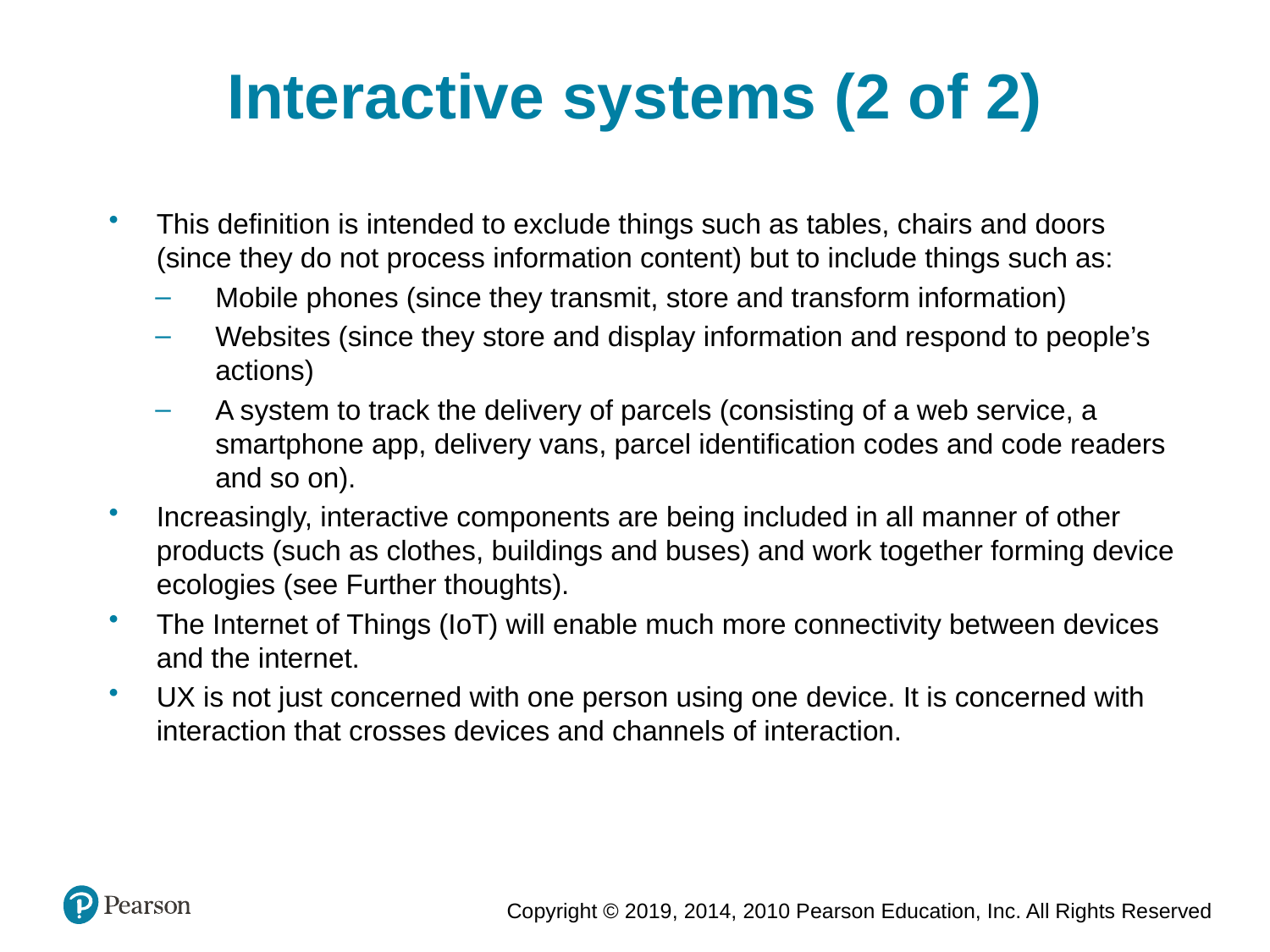

Interactive systems (2 of 2)
This definition is intended to exclude things such as tables, chairs and doors
(since they do not process information content) but to include things such as:
Mobile phones (since they transmit, store and transform information)
Websites (since they store and display information and respond to people’s actions)
A system to track the delivery of parcels (consisting of a web service, a smartphone app, delivery vans, parcel identification codes and code readers and so on).
Increasingly, interactive components are being included in all manner of other products (such as clothes, buildings and buses) and work together forming device ecologies (see Further thoughts).
The Internet of Things (IoT) will enable much more connectivity between devices and the internet.
UX is not just concerned with one person using one device. It is concerned with interaction that crosses devices and channels of interaction.